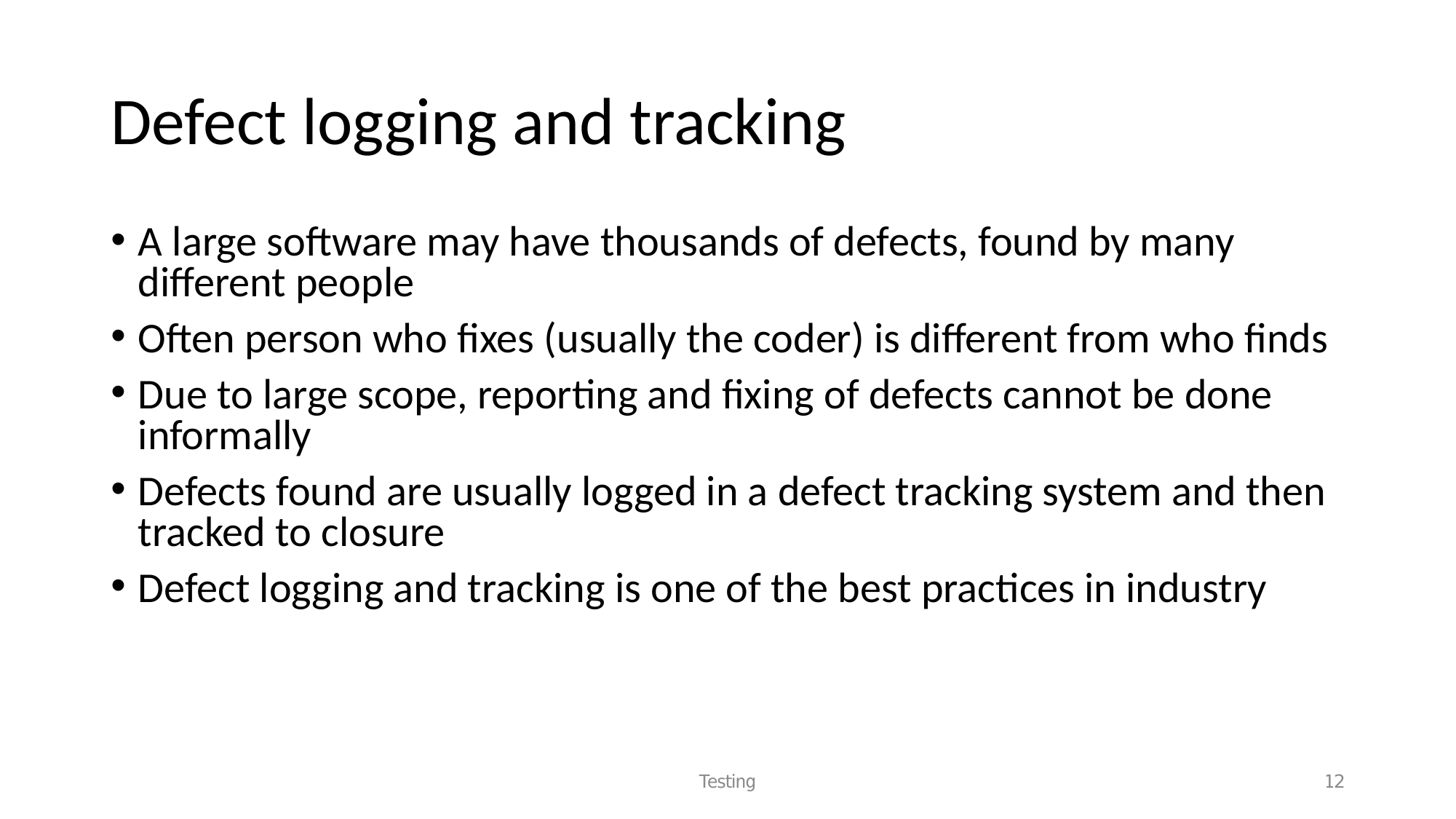

# Defect logging and tracking
A large software may have thousands of defects, found by many different people
Often person who fixes (usually the coder) is different from who finds
Due to large scope, reporting and fixing of defects cannot be done informally
Defects found are usually logged in a defect tracking system and then tracked to closure
Defect logging and tracking is one of the best practices in industry
Testing
12